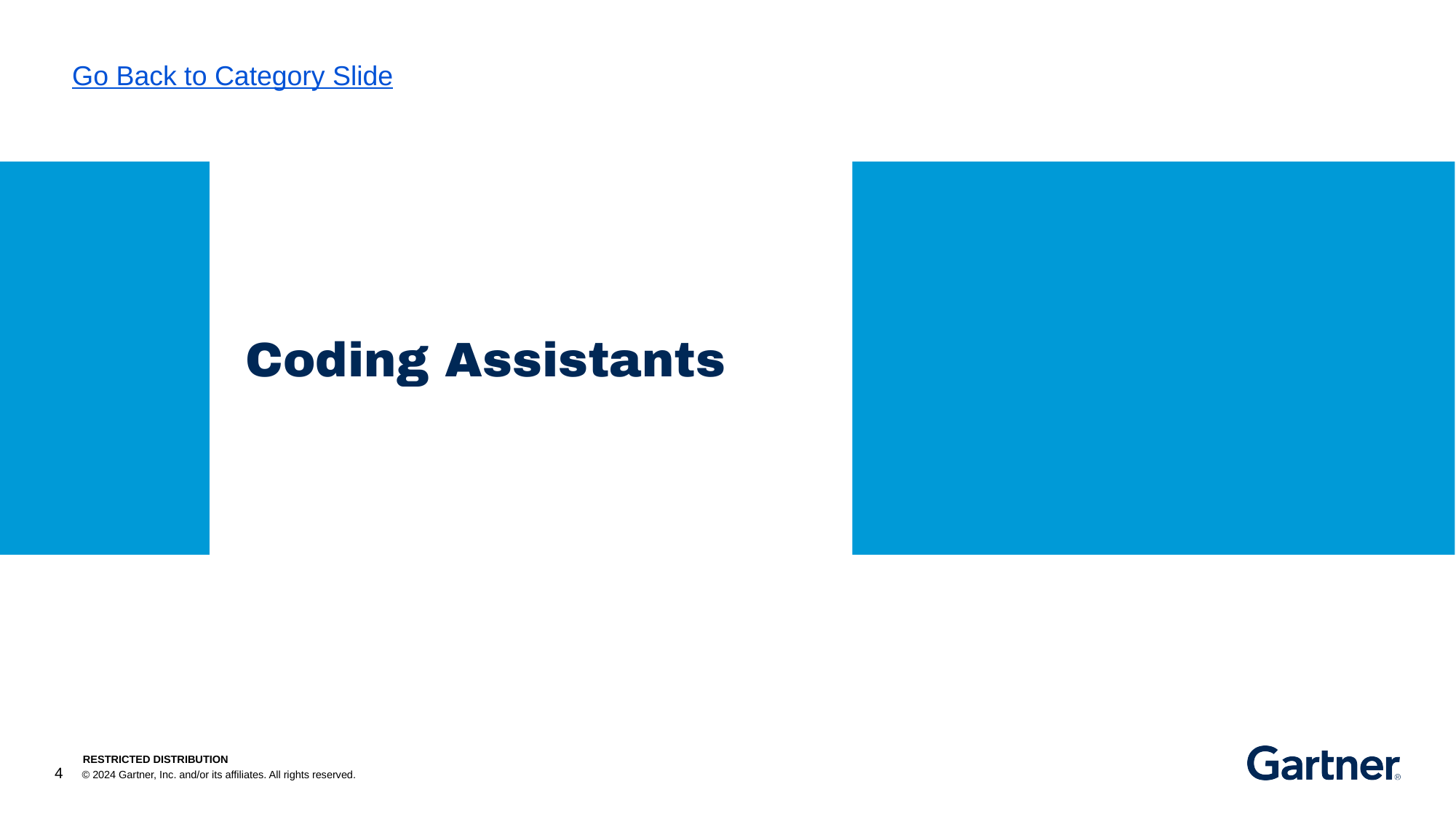

Go Back to Category Slide
# Coding Assistants